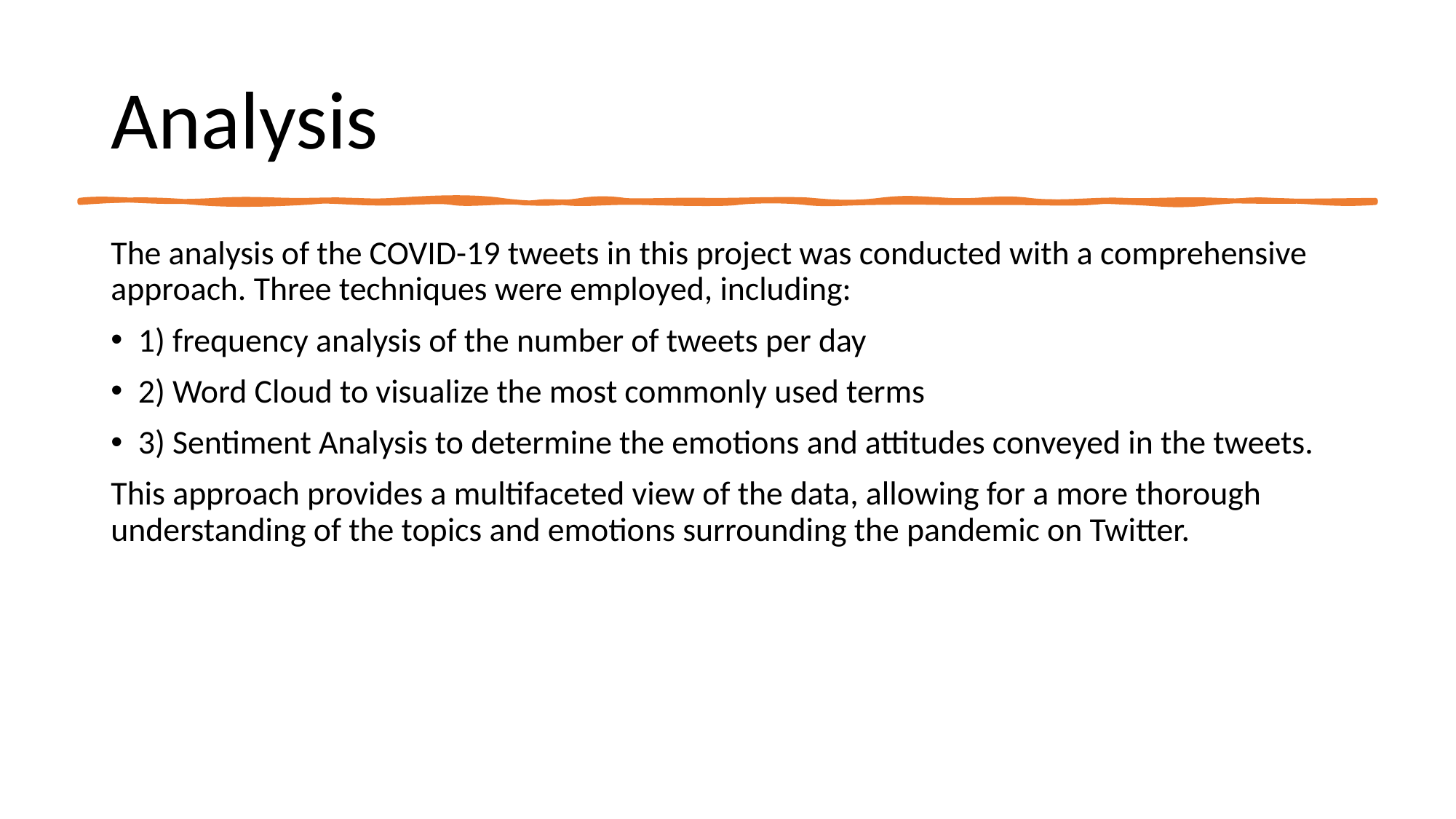

# Analysis

The analysis of the COVID-19 tweets in this project was conducted with a comprehensive approach. Three techniques were employed, including:
1) frequency analysis of the number of tweets per day
2) Word Cloud to visualize the most commonly used terms
3) Sentiment Analysis to determine the emotions and attitudes conveyed in the tweets.
This approach provides a multifaceted view of the data, allowing for a more thorough understanding of the topics and emotions surrounding the pandemic on Twitter.